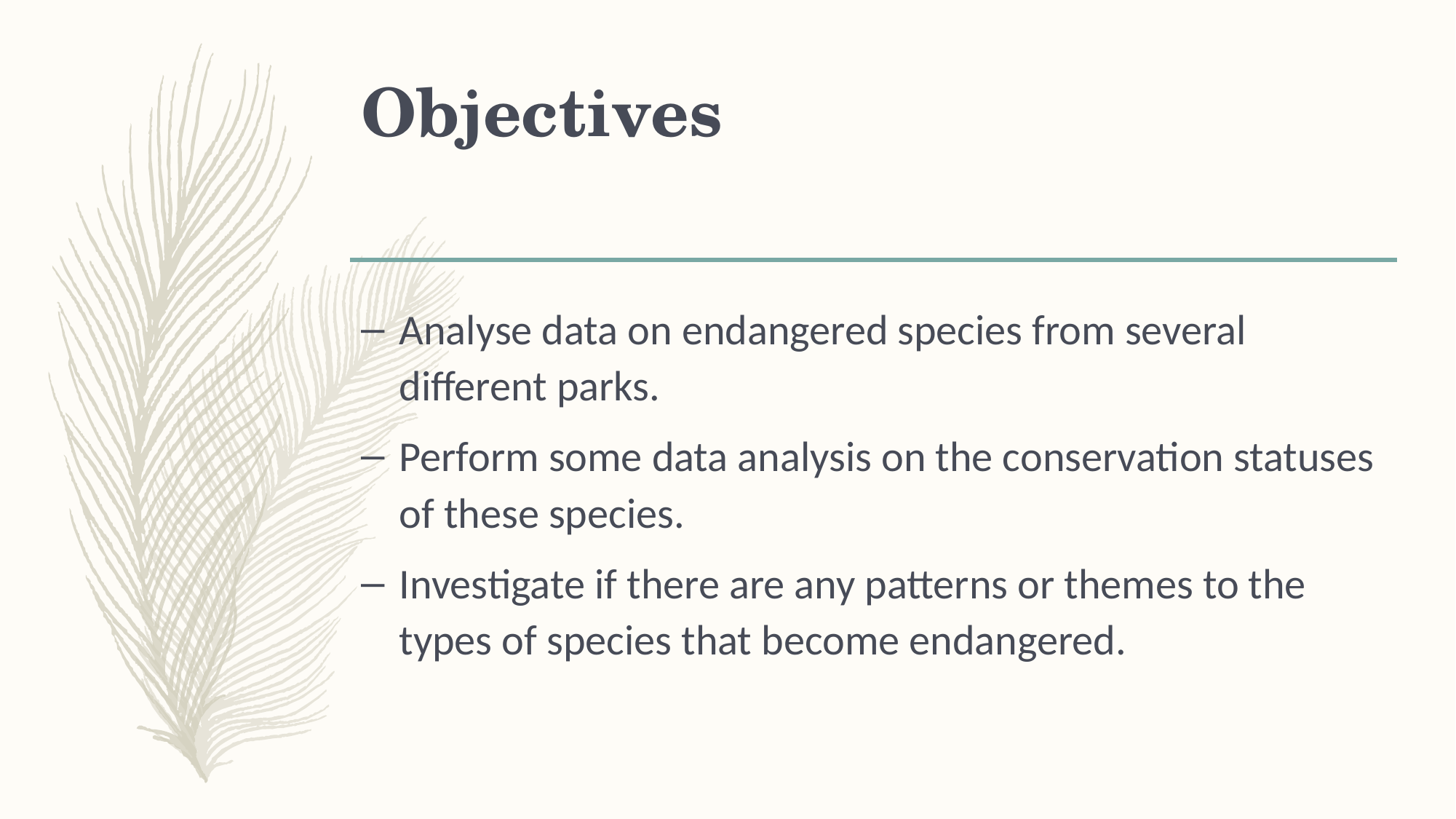

# Objectives
Analyse data on endangered species from several different parks.
Perform some data analysis on the conservation statuses of these species.
Investigate if there are any patterns or themes to the types of species that become endangered.